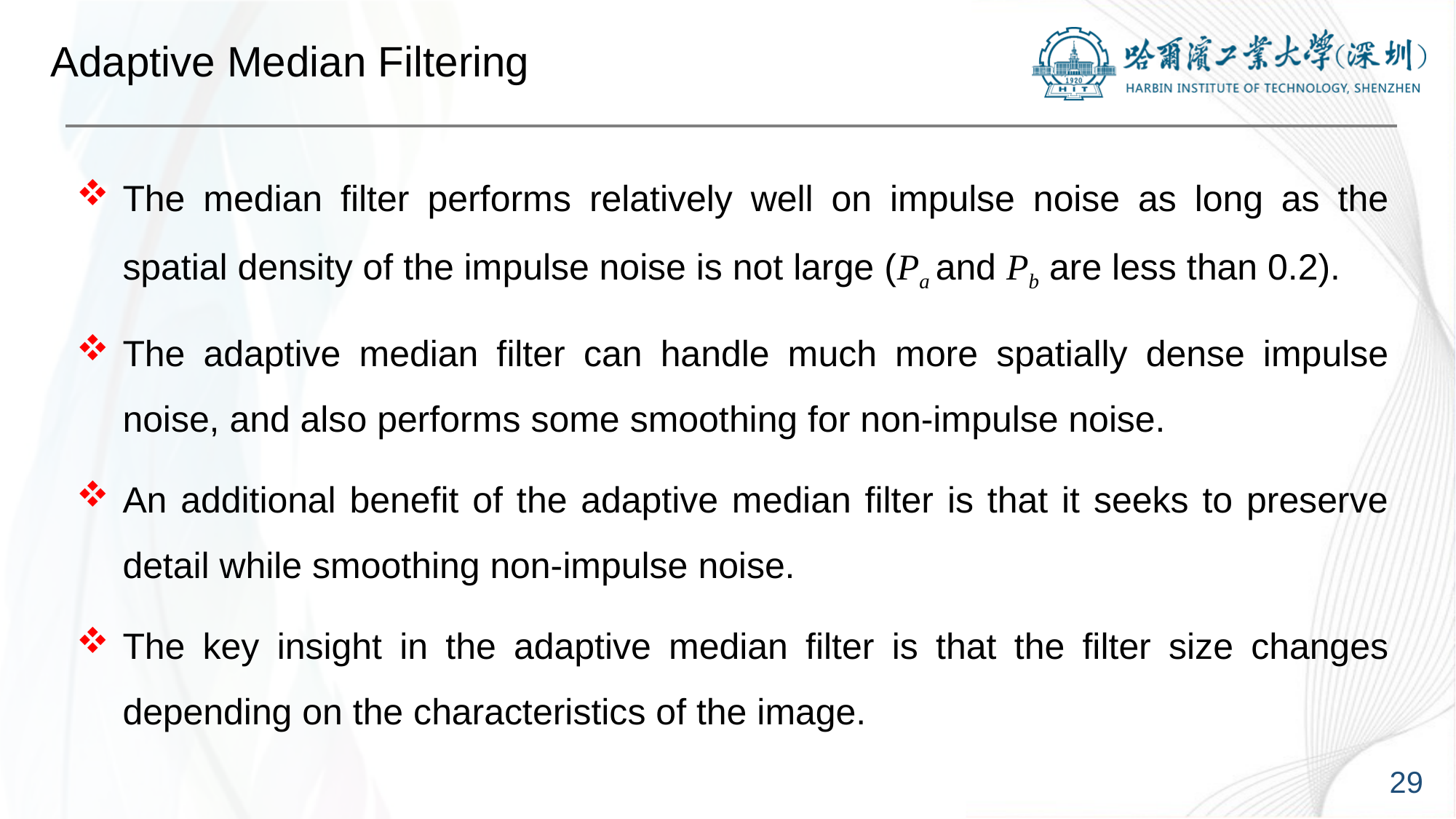

# Adaptive Median Filtering
The median filter performs relatively well on impulse noise as long as the spatial density of the impulse noise is not large (Pa and Pb are less than 0.2).
The adaptive median filter can handle much more spatially dense impulse noise, and also performs some smoothing for non-impulse noise.
An additional benefit of the adaptive median filter is that it seeks to preserve detail while smoothing non-impulse noise.
The key insight in the adaptive median filter is that the filter size changes depending on the characteristics of the image.
29